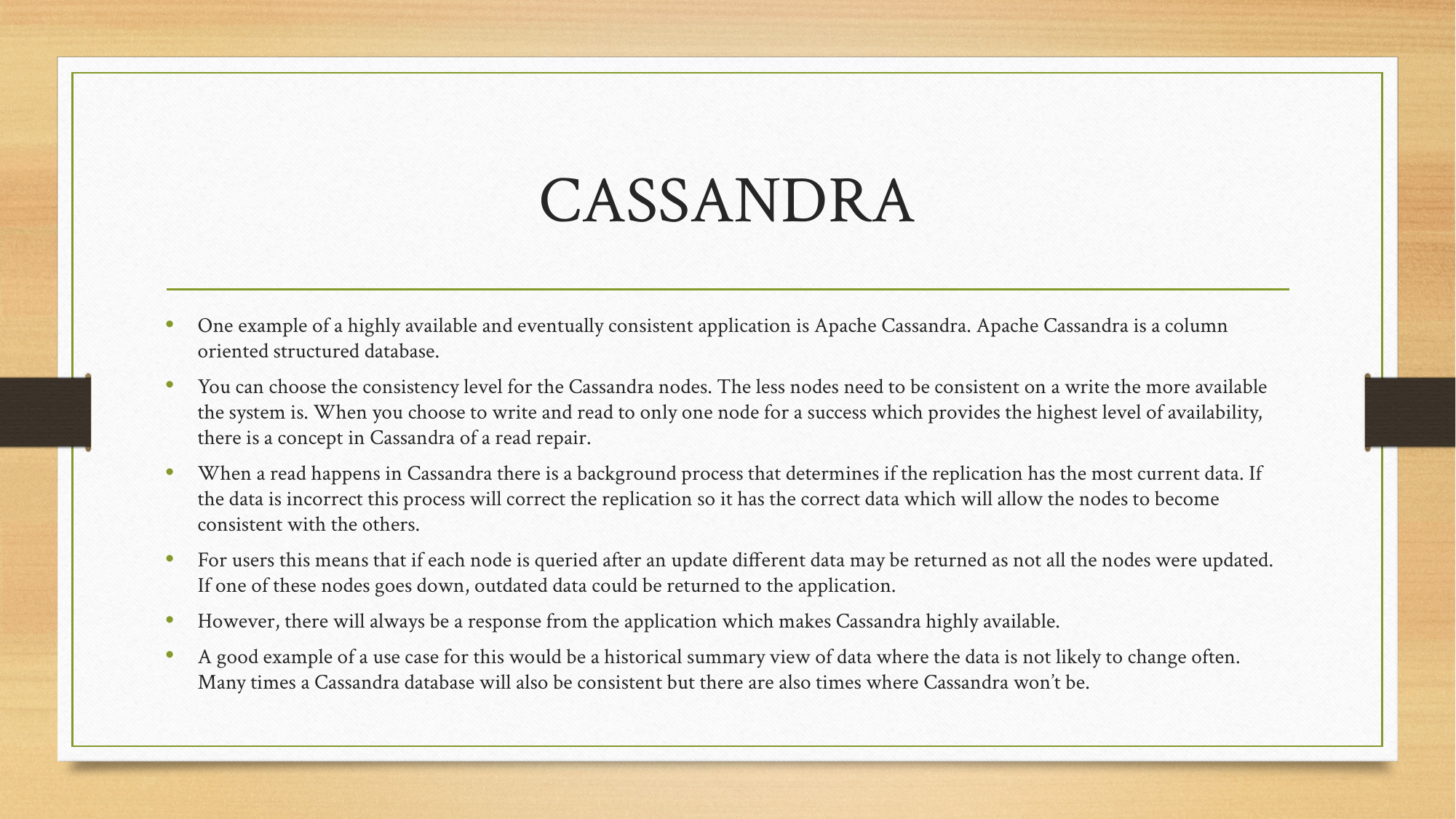

# CASSANDRA
One example of a highly available and eventually consistent application is Apache Cassandra. Apache Cassandra is a column oriented structured database.
You can choose the consistency level for the Cassandra nodes. The less nodes need to be consistent on a write the more available the system is. When you choose to write and read to only one node for a success which provides the highest level of availability, there is a concept in Cassandra of a read repair.
When a read happens in Cassandra there is a background process that determines if the replication has the most current data. If the data is incorrect this process will correct the replication so it has the correct data which will allow the nodes to become consistent with the others.
For users this means that if each node is queried after an update different data may be returned as not all the nodes were updated. If one of these nodes goes down, outdated data could be returned to the application.
However, there will always be a response from the application which makes Cassandra highly available.
A good example of a use case for this would be a historical summary view of data where the data is not likely to change often. Many times a Cassandra database will also be consistent but there are also times where Cassandra won’t be.